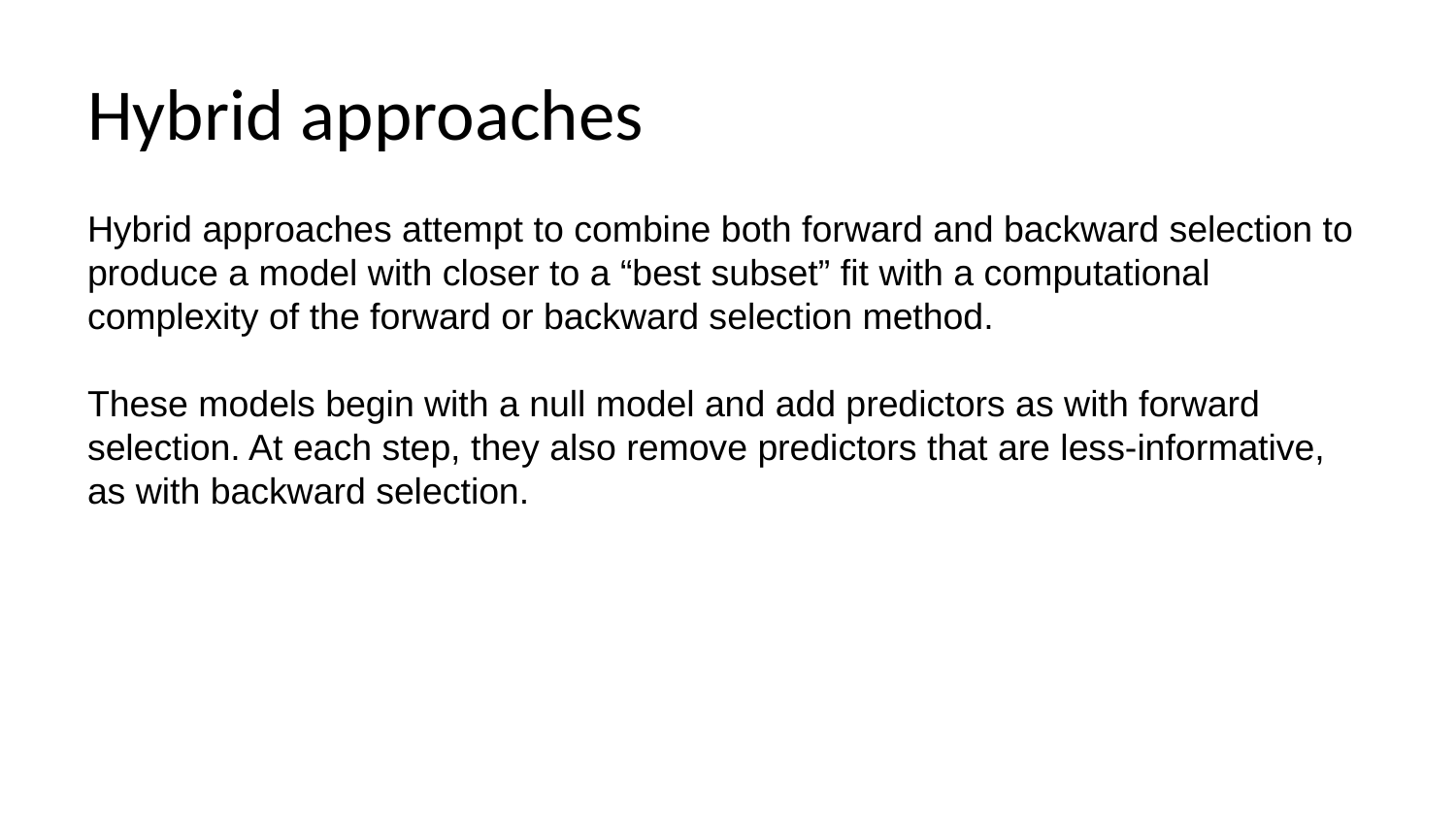

# Hybrid approaches
Hybrid approaches attempt to combine both forward and backward selection to produce a model with closer to a “best subset” fit with a computational complexity of the forward or backward selection method.

These models begin with a null model and add predictors as with forward selection. At each step, they also remove predictors that are less-informative, as with backward selection.